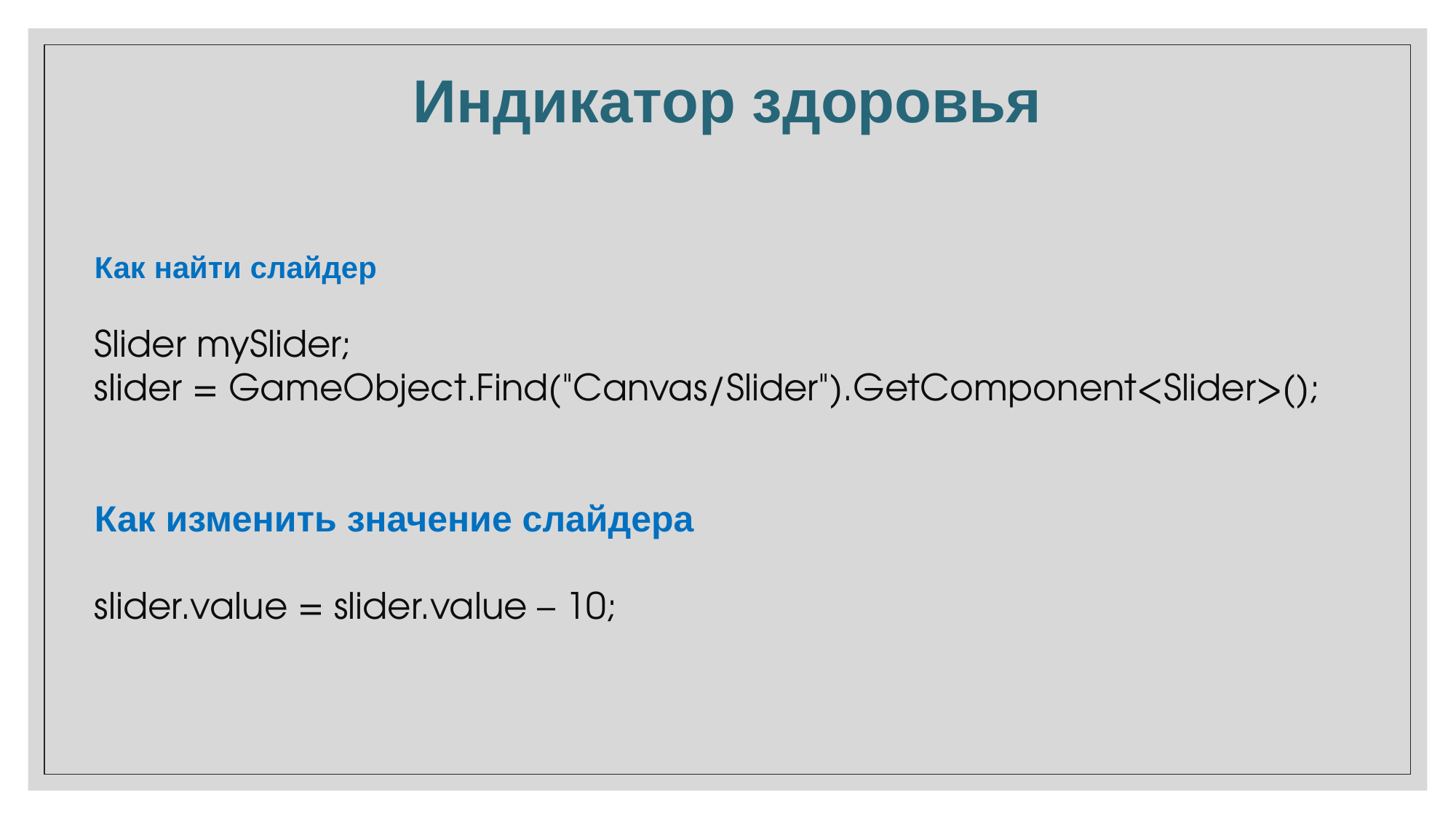

Индикатор здоровья
Как найти слайдер

Slider mySlider;
slider = GameObject.Find("Canvas/Slider").GetComponent<Slider>();

Как изменить значение слайдера

slider.value = slider.value – 10;